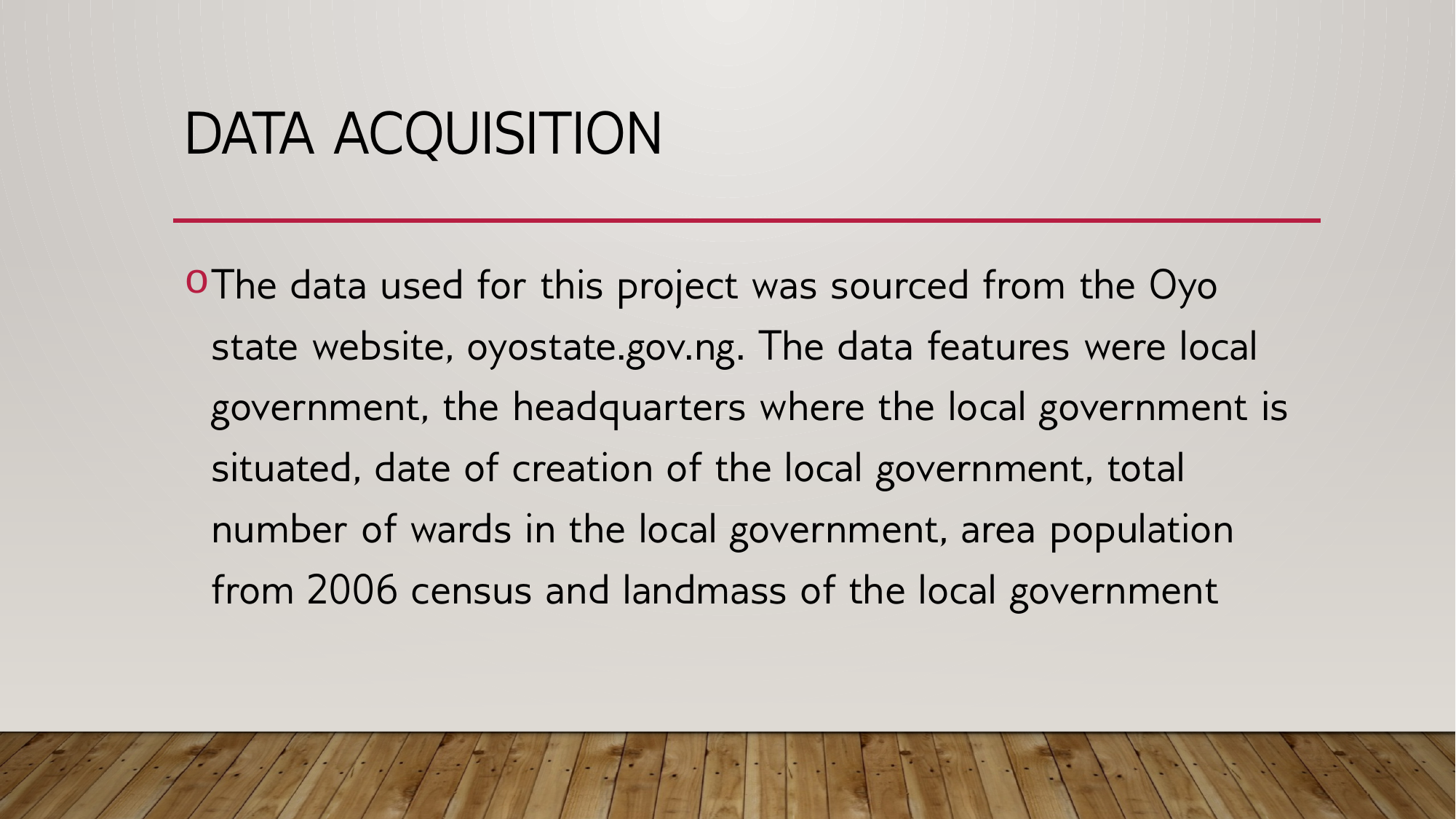

# DATA ACQUISITION
The data used for this project was sourced from the Oyo state website, oyostate.gov.ng. The data features were local government, the headquarters where the local government is situated, date of creation of the local government, total number of wards in the local government, area population from 2006 census and landmass of the local government